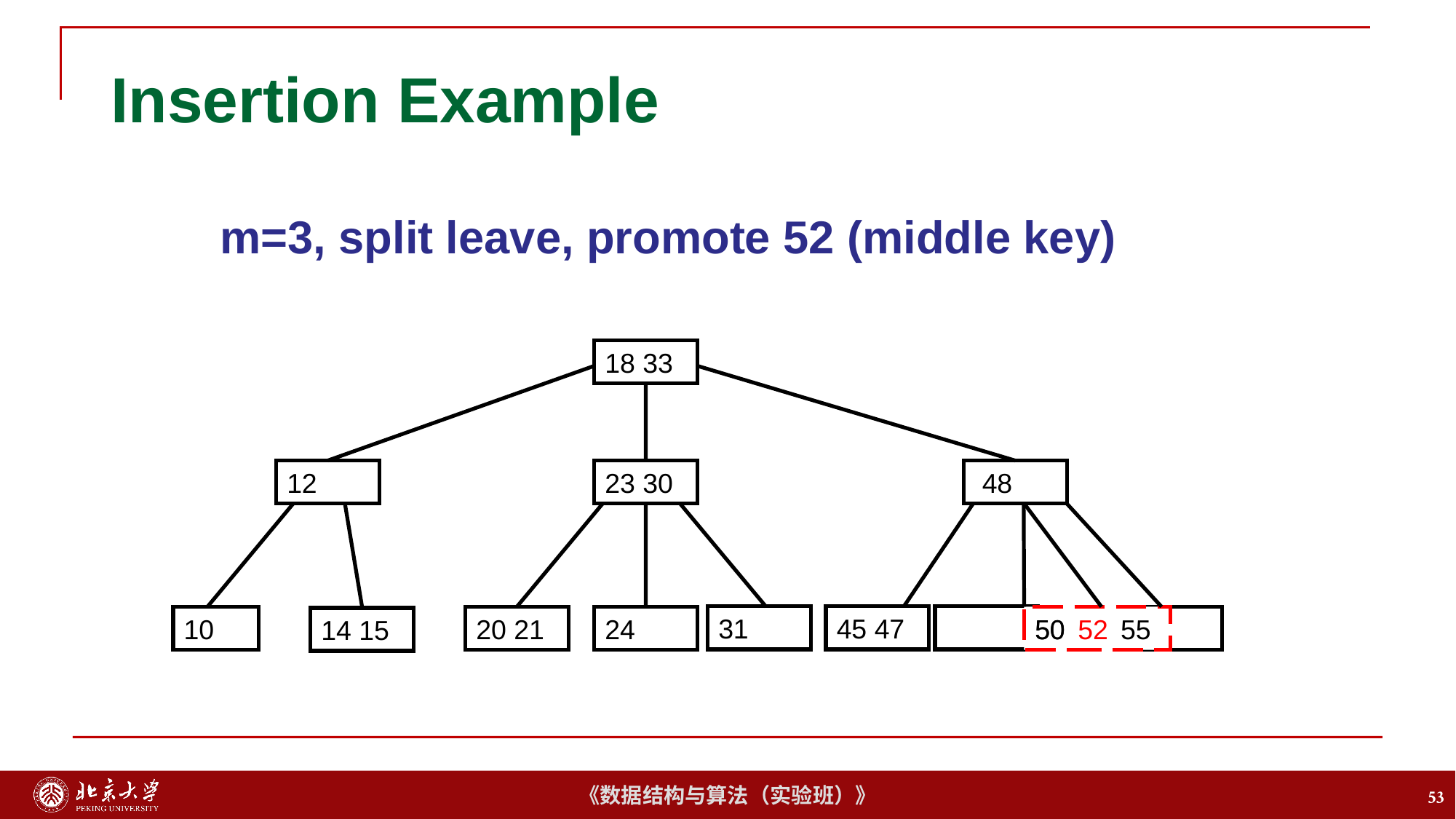

# Insertion Example
m=3, split leave, promote 52 (middle key)
18 33

12
23 30
 48

31
45 47

52
10
20 21
24
50
50
55

14 15
53